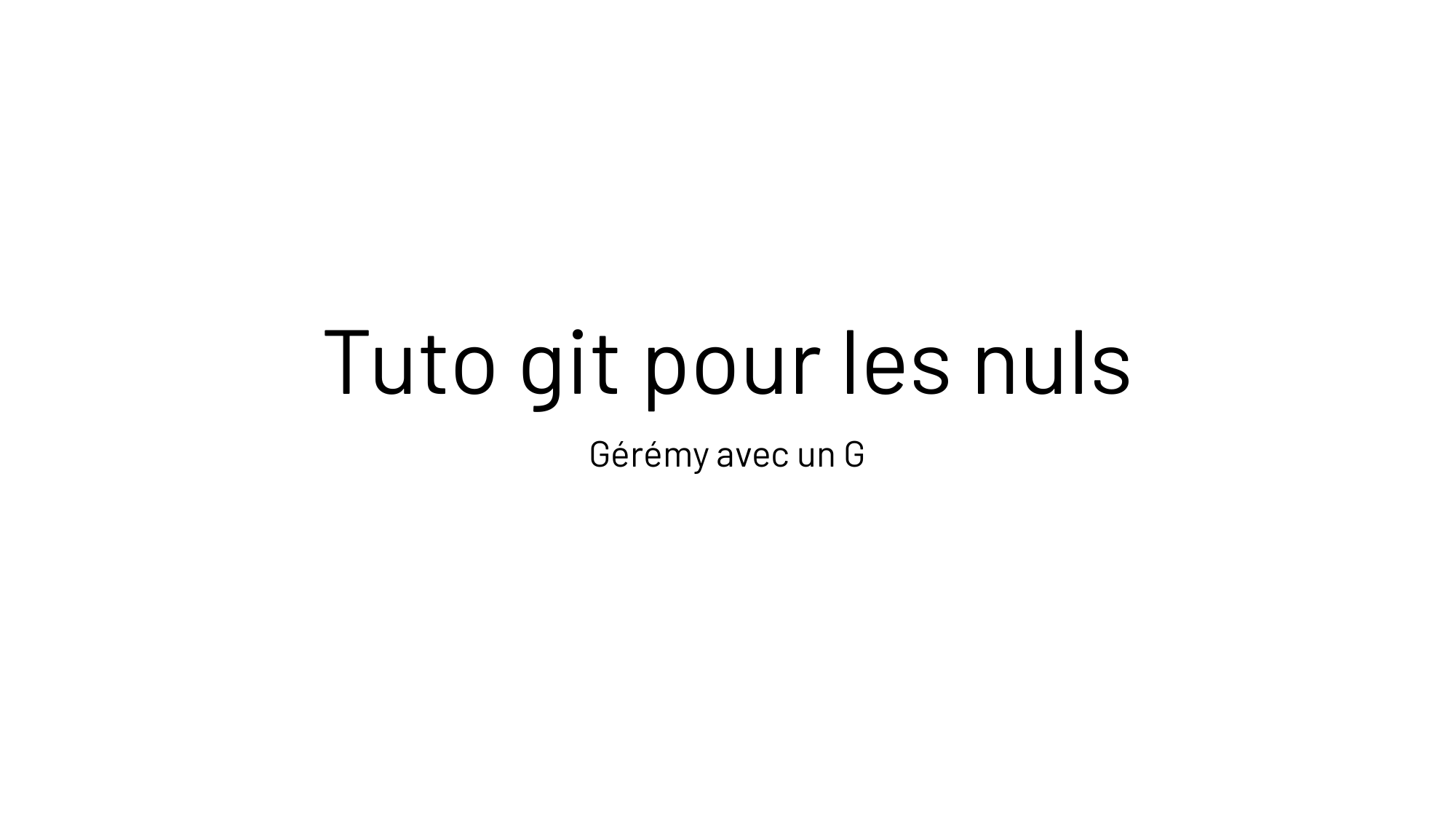

# Tuto git pour les nuls
Gérémy avec un G